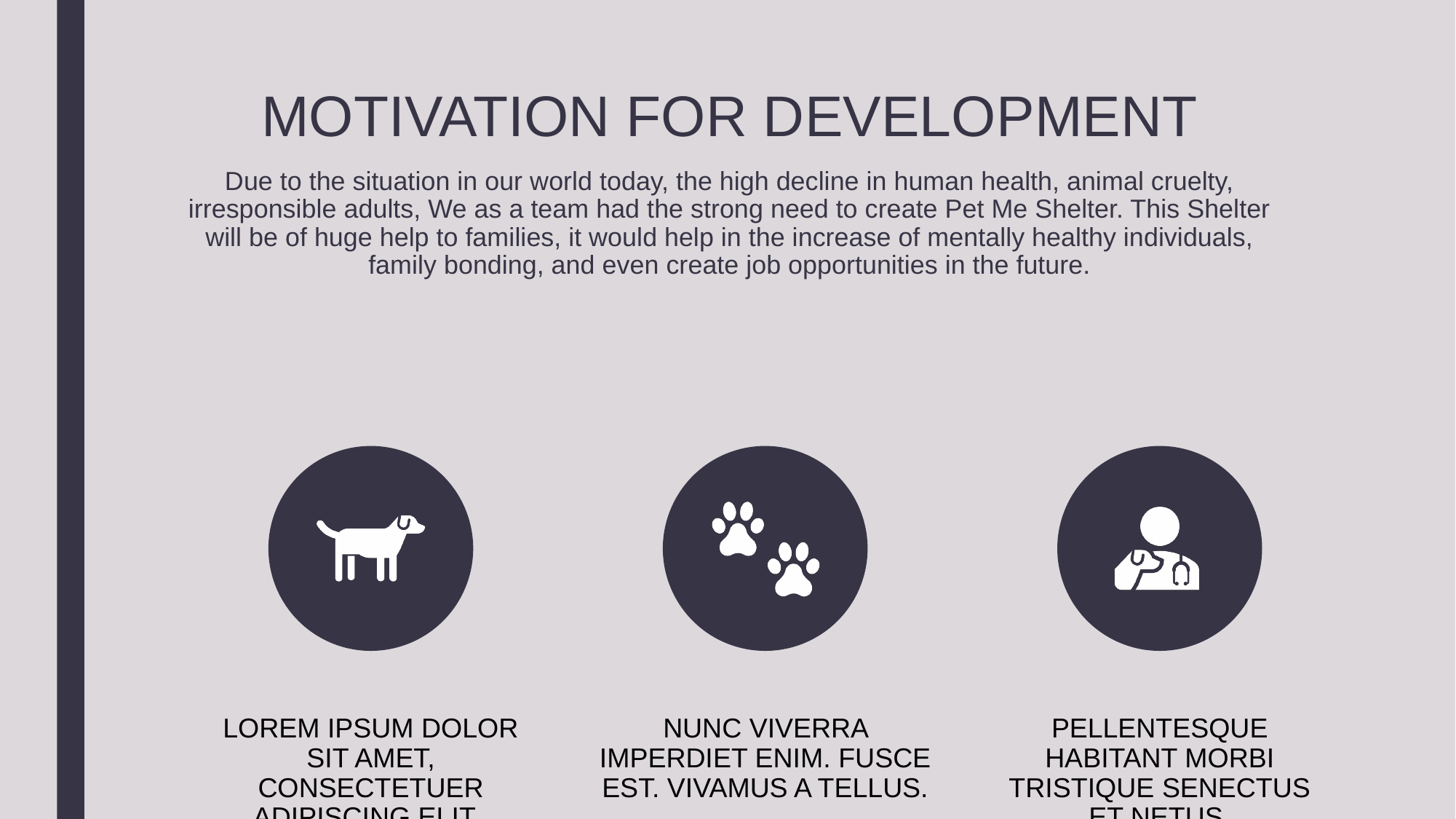

# MOTIVATION FOR DEVELOPMENT Due to the situation in our world today, the high decline in human health, animal cruelty, irresponsible adults, We as a team had the strong need to create Pet Me Shelter. This Shelter will be of huge help to families, it would help in the increase of mentally healthy individuals, family bonding, and even create job opportunities in the future.
Lorem ipsum dolor sit amet, consectetuer adipiscing elit.
Nunc viverra imperdiet enim. Fusce est. Vivamus a tellus.
Pellentesque habitant morbi tristique senectus et netus.